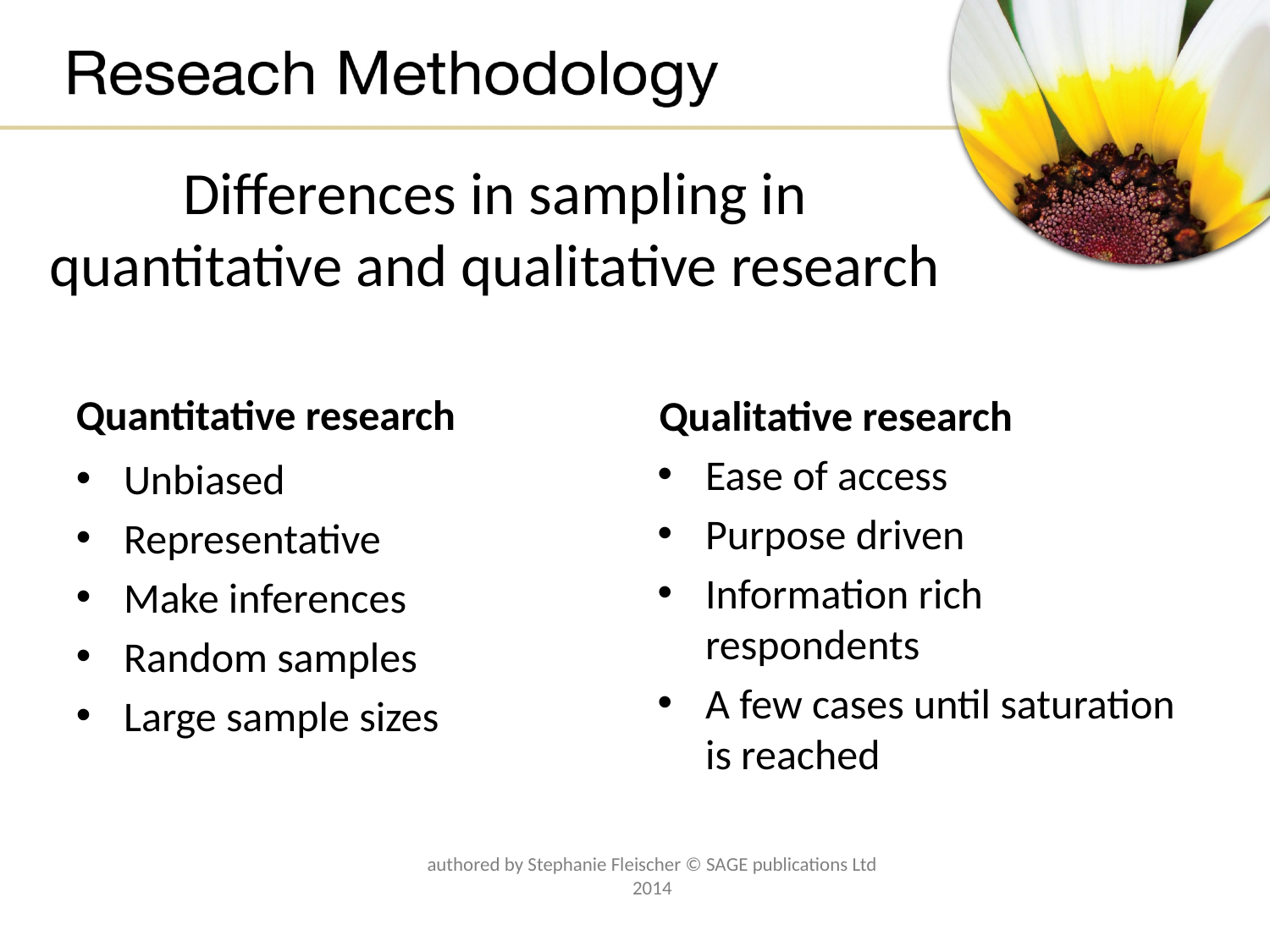

# Differences in sampling in quantitative and qualitative research
Quantitative research
Qualitative research
Ease of access
Purpose driven
Information rich respondents
A few cases until saturation is reached
Unbiased
Representative
Make inferences
Random samples
Large sample sizes

authored by Stephanie Fleischer © SAGE publications Ltd 2014